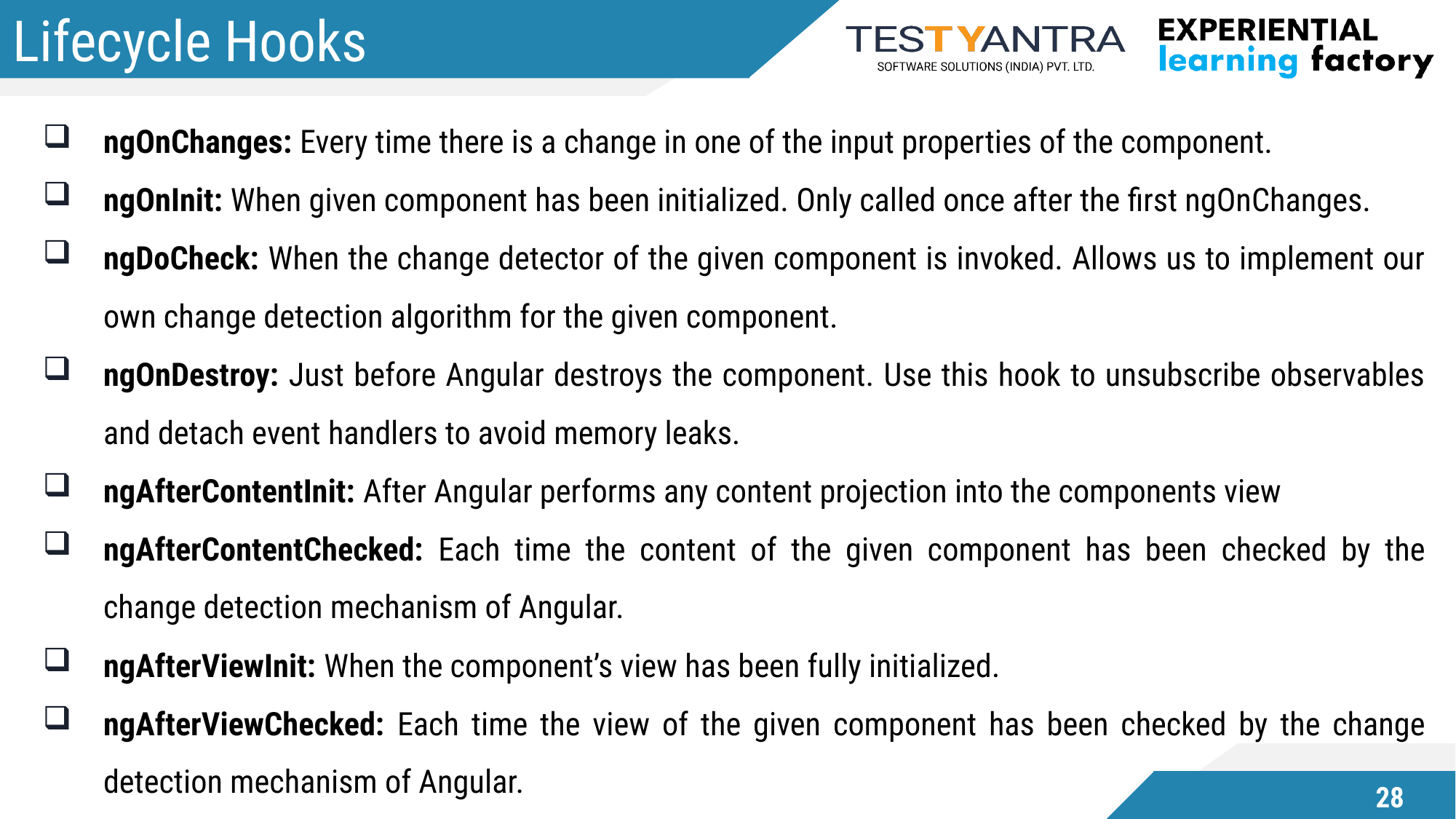

# Lifecycle Hooks
ngOnChanges: Every time there is a change in one of the input properties of the component.
ngOnInit: When given component has been initialized. Only called once after the first ngOnChanges.
ngDoCheck: When the change detector of the given component is invoked. Allows us to implement our own change detection algorithm for the given component.
ngOnDestroy: Just before Angular destroys the component. Use this hook to unsubscribe observables and detach event handlers to avoid memory leaks.
ngAfterContentInit: After Angular performs any content projection into the components view
ngAfterContentChecked: Each time the content of the given component has been checked by the change detection mechanism of Angular.
ngAfterViewInit: When the component’s view has been fully initialized.
ngAfterViewChecked: Each time the view of the given component has been checked by the change detection mechanism of Angular.
28